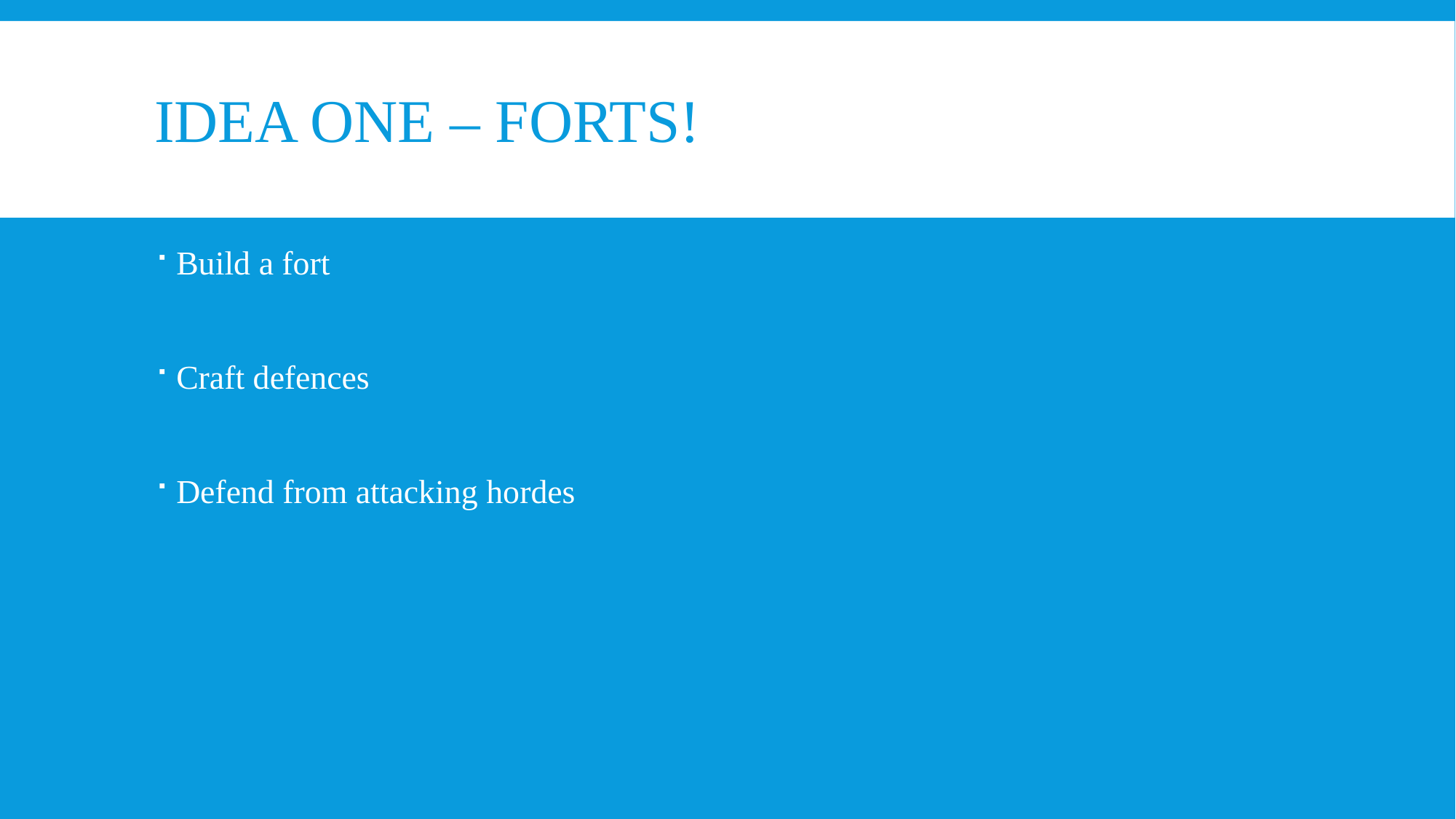

# Idea One – FORTS!
Build a fort

Craft defences

Defend from attacking hordes